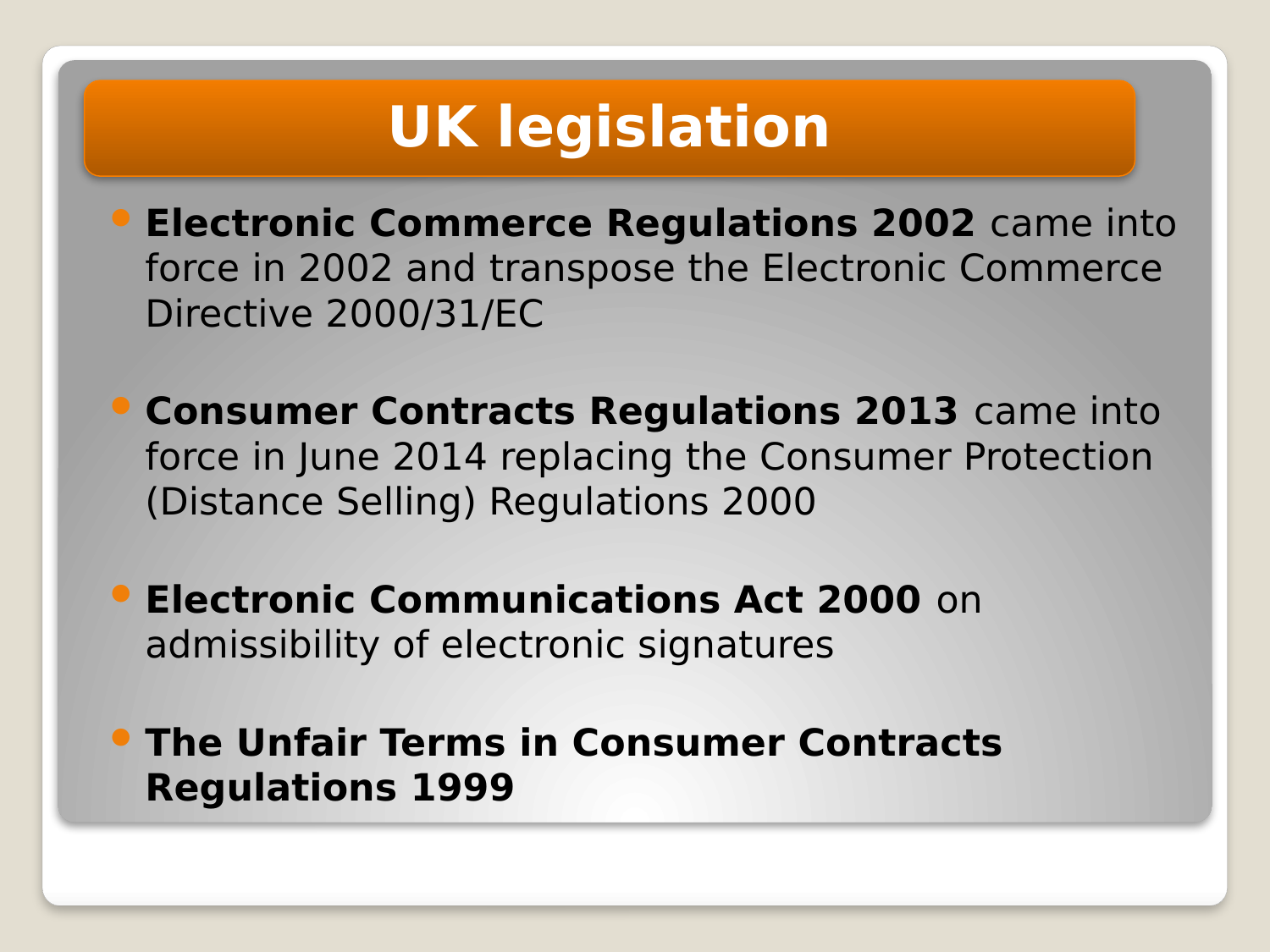

UK legislation
Electronic Commerce Regulations 2002 came into force in 2002 and transpose the Electronic Commerce Directive 2000/31/EC

Consumer Contracts Regulations 2013 came into force in June 2014 replacing the Consumer Protection (Distance Selling) Regulations 2000

Electronic Communications Act 2000 on admissibility of electronic signatures

The Unfair Terms in Consumer Contracts Regulations 1999